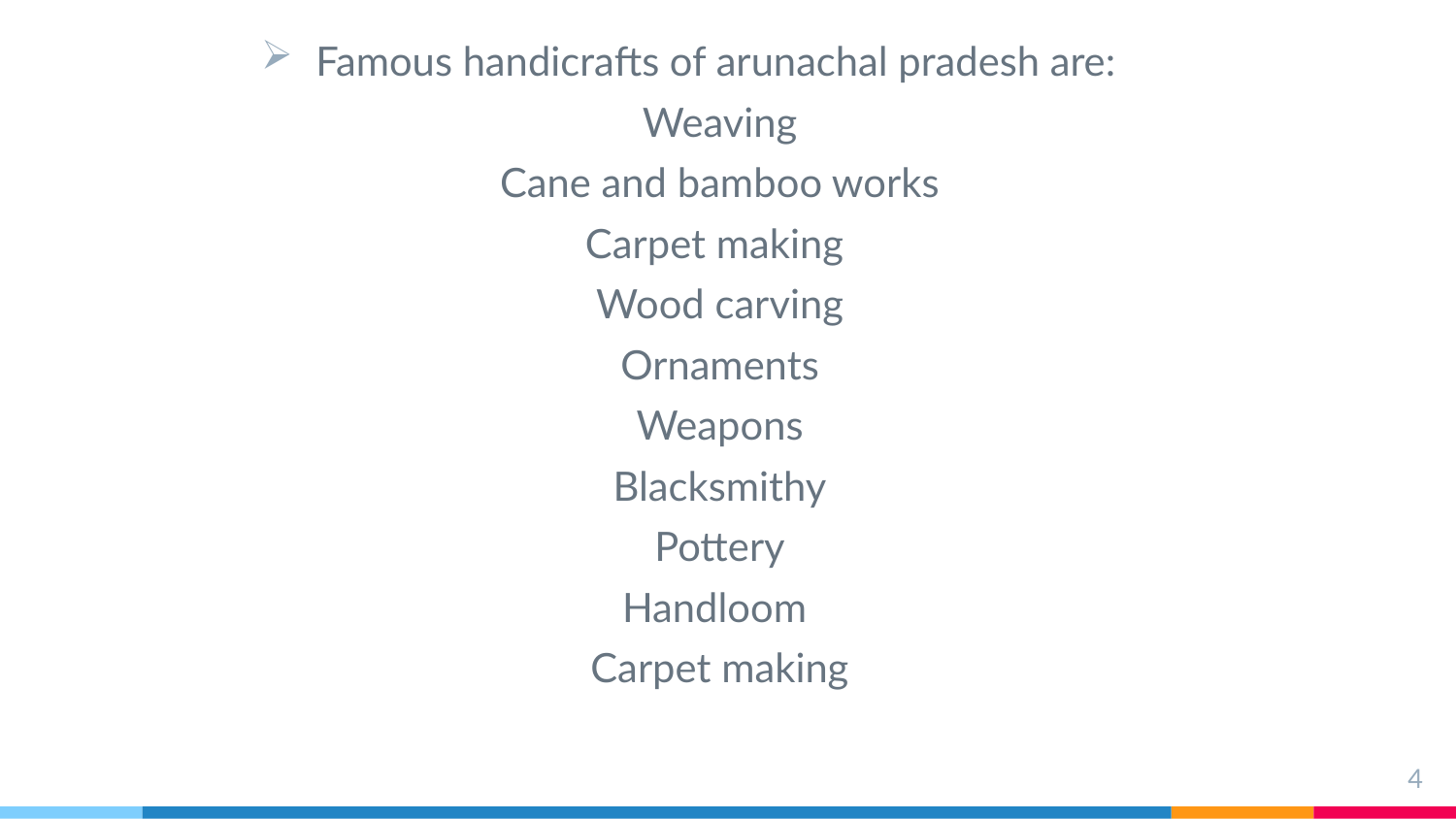

Famous handicrafts of arunachal pradesh are:
      Weaving
      Cane and bamboo works
      Carpet making
      Wood carving
      Ornaments
      Weapons
      Blacksmithy
      Pottery
      Handloom
      Carpet making

4